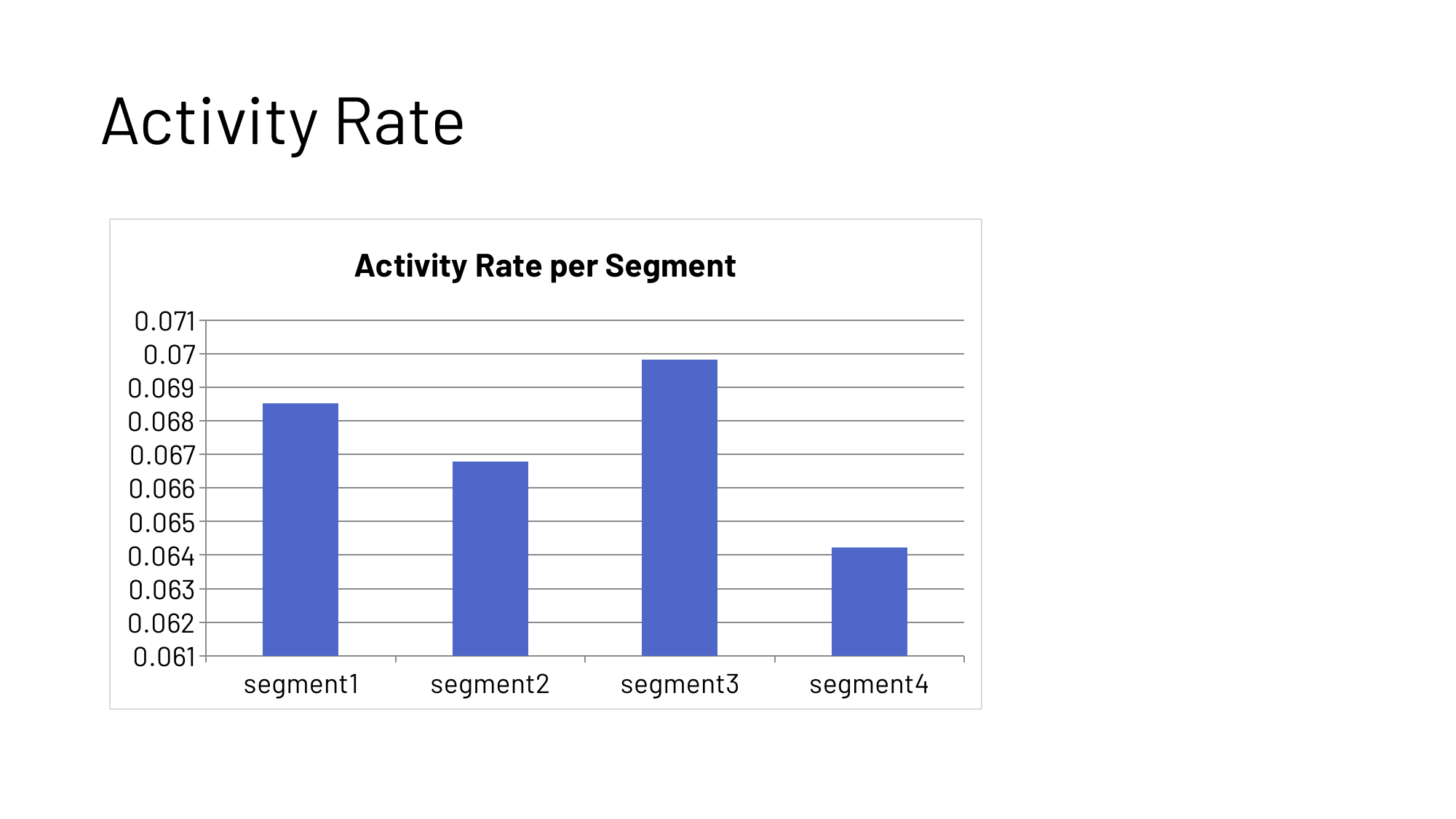

# Activity Rate

### Chart: Activity Rate per Segment

| Category | Nananas |
|---|---|
| segment1 | 0.0685205558594494 |
| segment2 | 0.0667964504545294 |
| segment3 | 0.0698183413703343 |
| segment4 | 0.0642302783778055 |